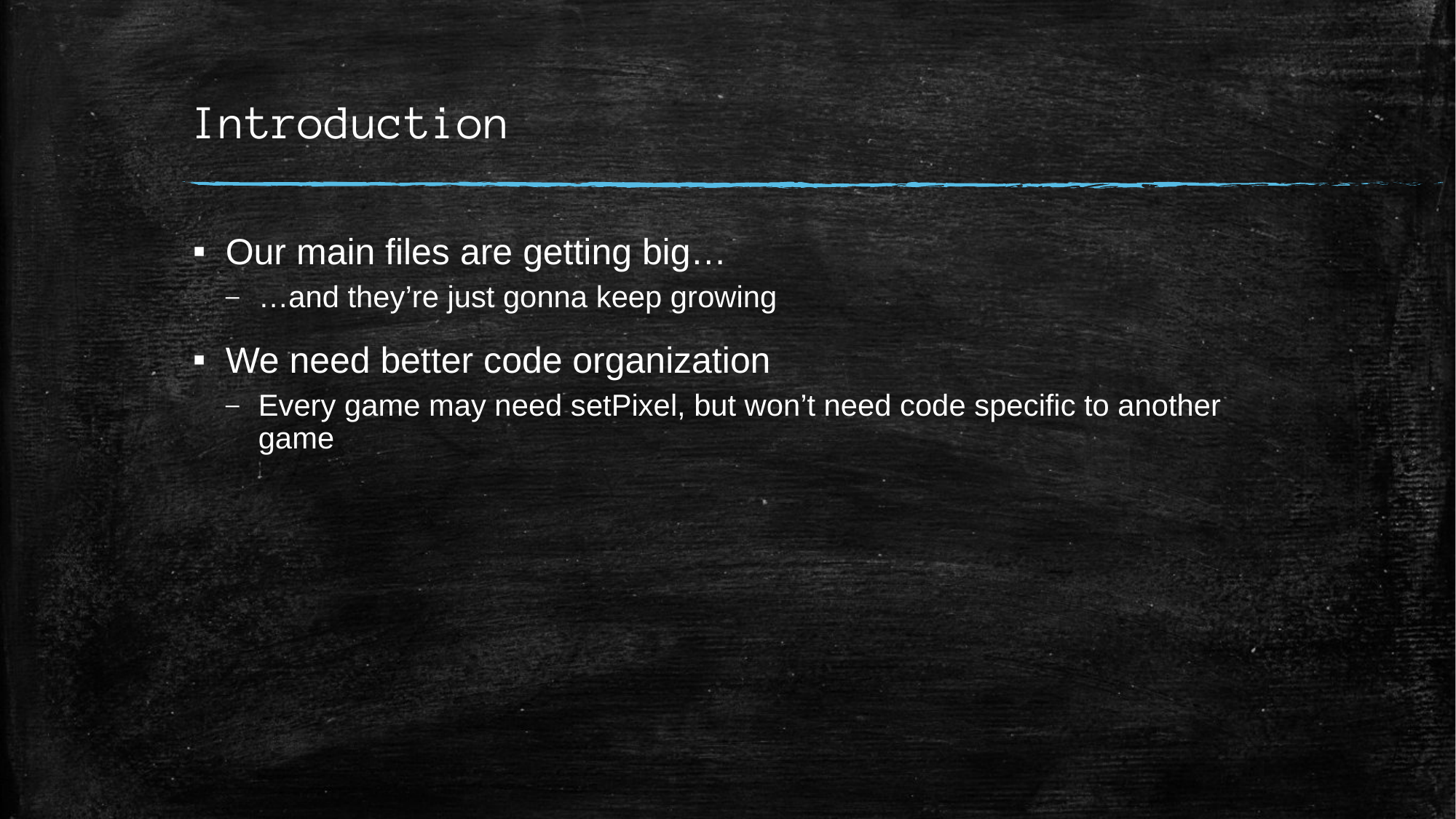

# Introduction
Our main files are getting big…
…and they’re just gonna keep growing
We need better code organization
Every game may need setPixel, but won’t need code specific to another game